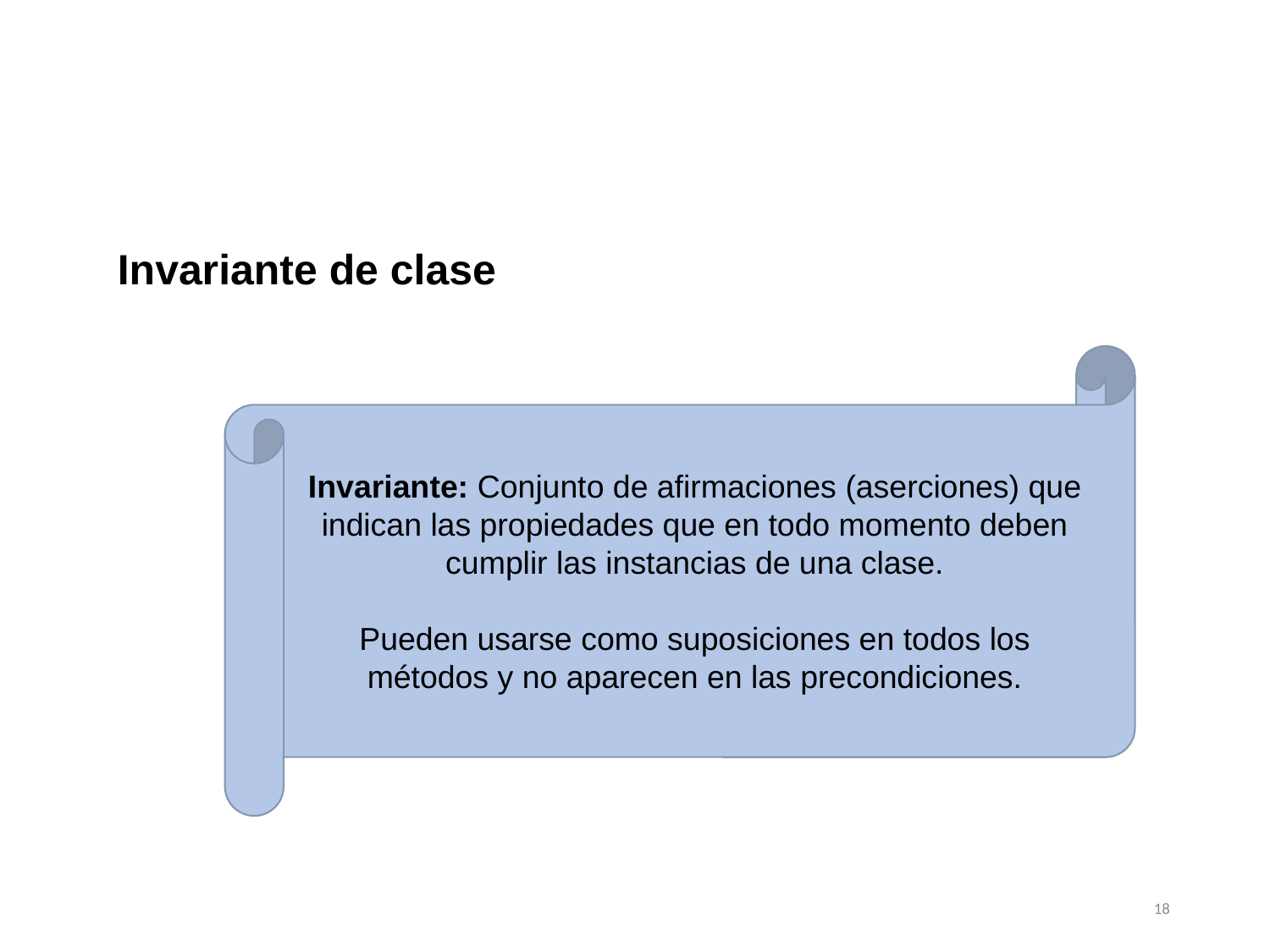

Invariante de clase
Invariante: Conjunto de afirmaciones (aserciones) que indican las propiedades que en todo momento deben cumplir las instancias de una clase.

Pueden usarse como suposiciones en todos los métodos y no aparecen en las precondiciones.
18